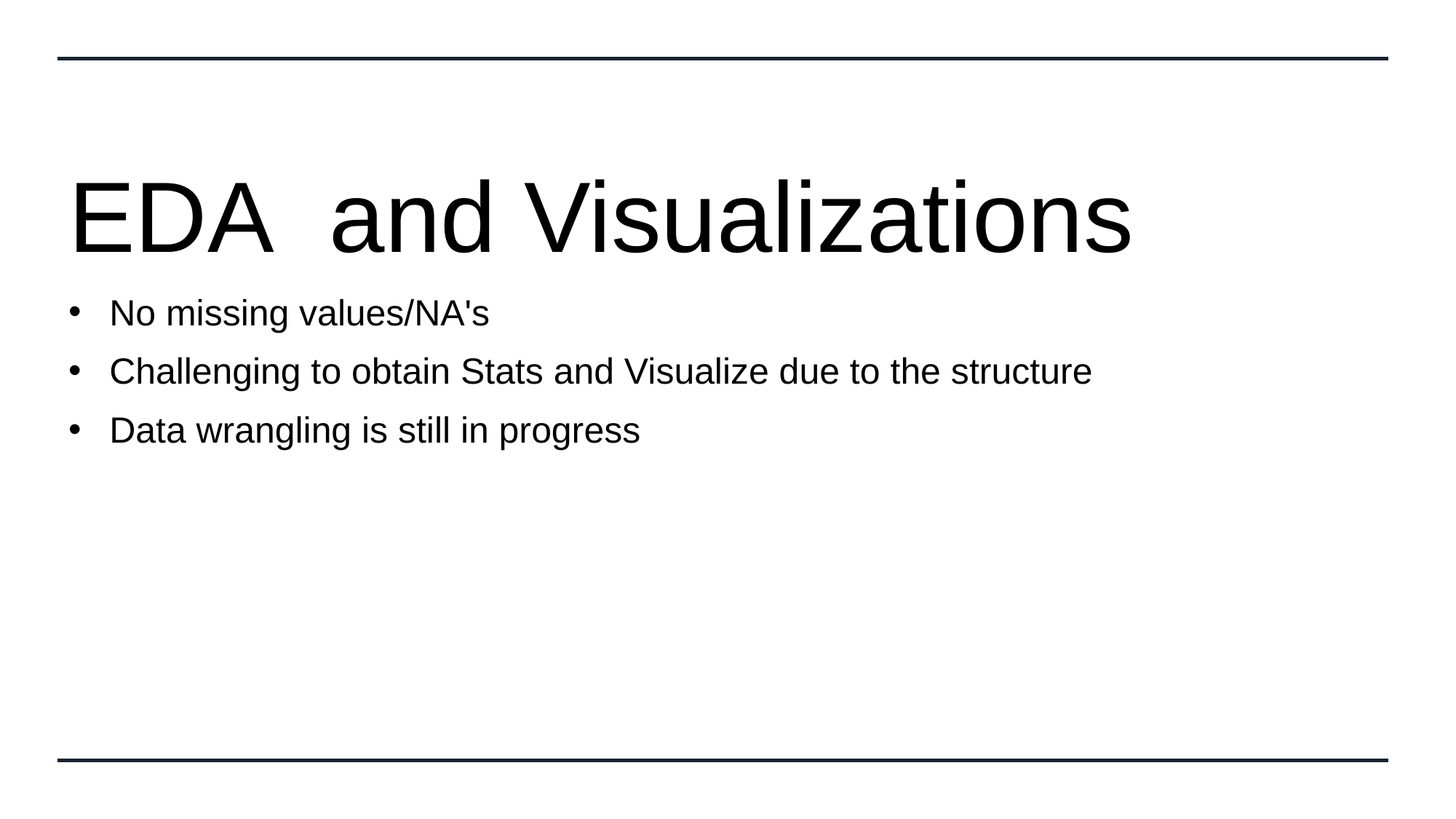

# EDA  and Visualizations
No missing values/NA's
Challenging to obtain Stats and Visualize due to the structure
Data wrangling is still in progress